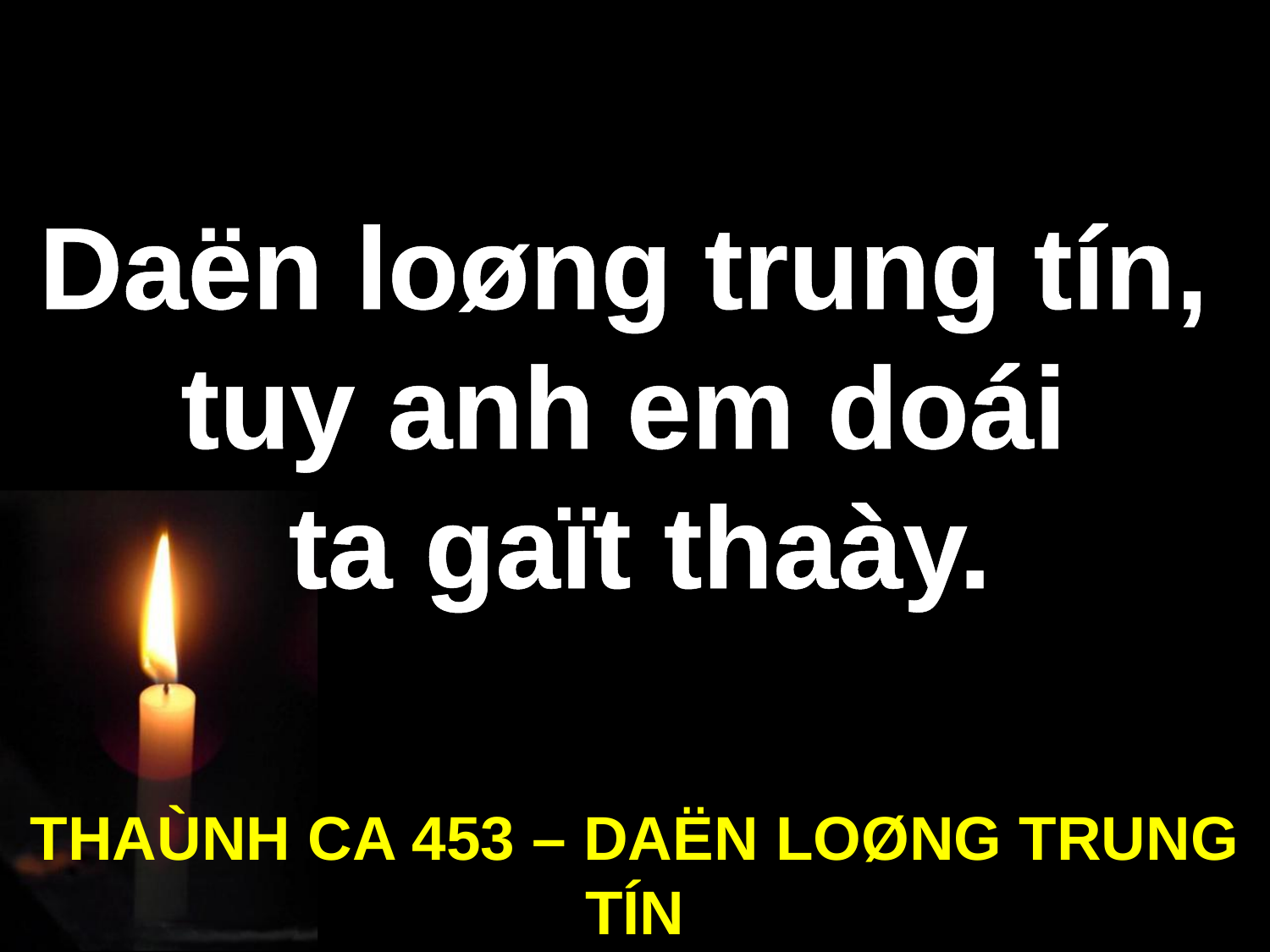

Daën loøng trung tín,
tuy anh em doái
ta gaït thaày.
THAÙNH CA 453 – DAËN LOØNG TRUNG TÍN